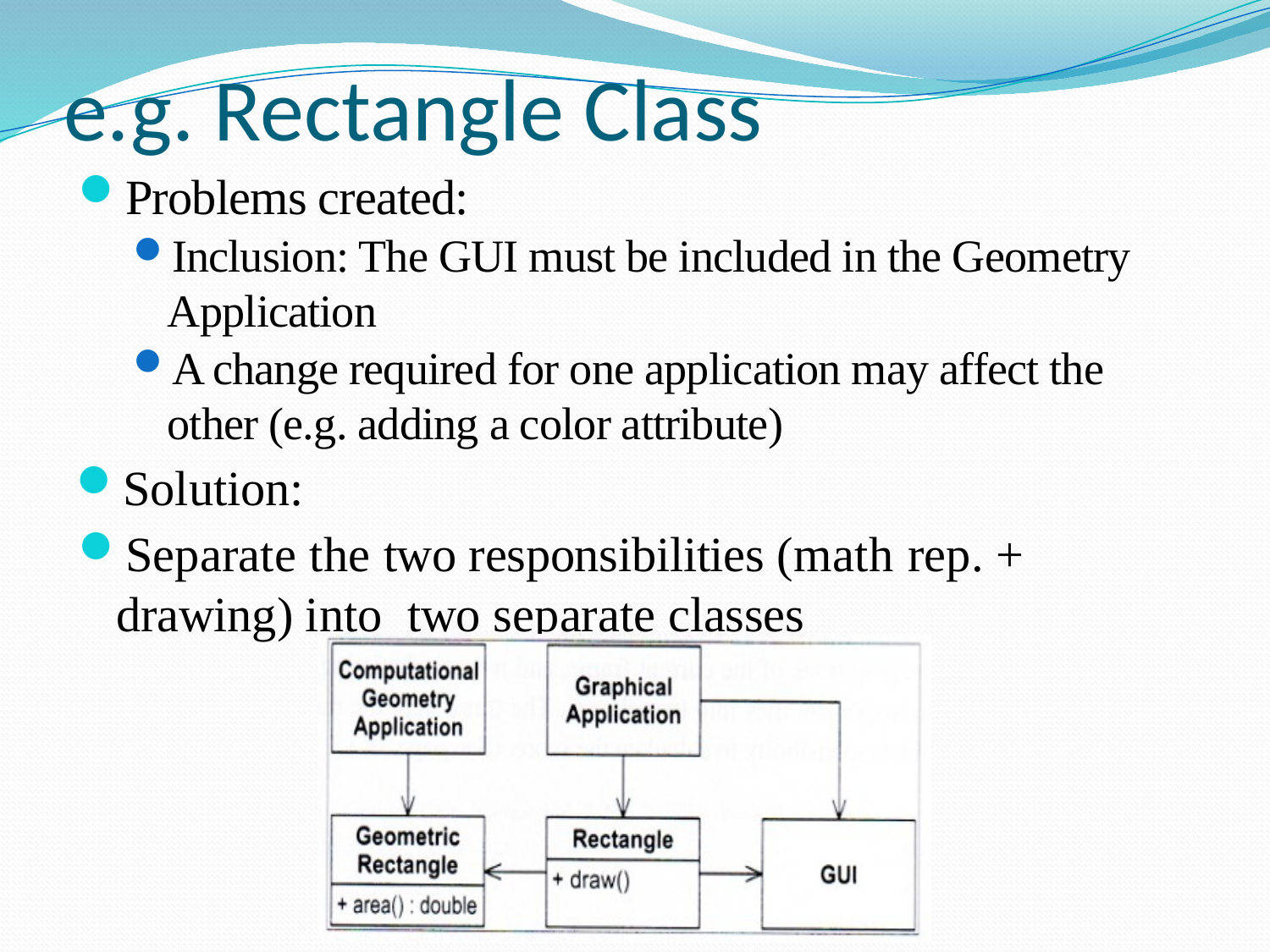

# e.g. Rectangle Class
Problems created:
Inclusion: The GUI must be included in the Geometry Application
A change required for one application may affect the other (e.g. adding a color attribute)
Solution:
Separate the two responsibilities (math rep. + drawing) into  two separate classes